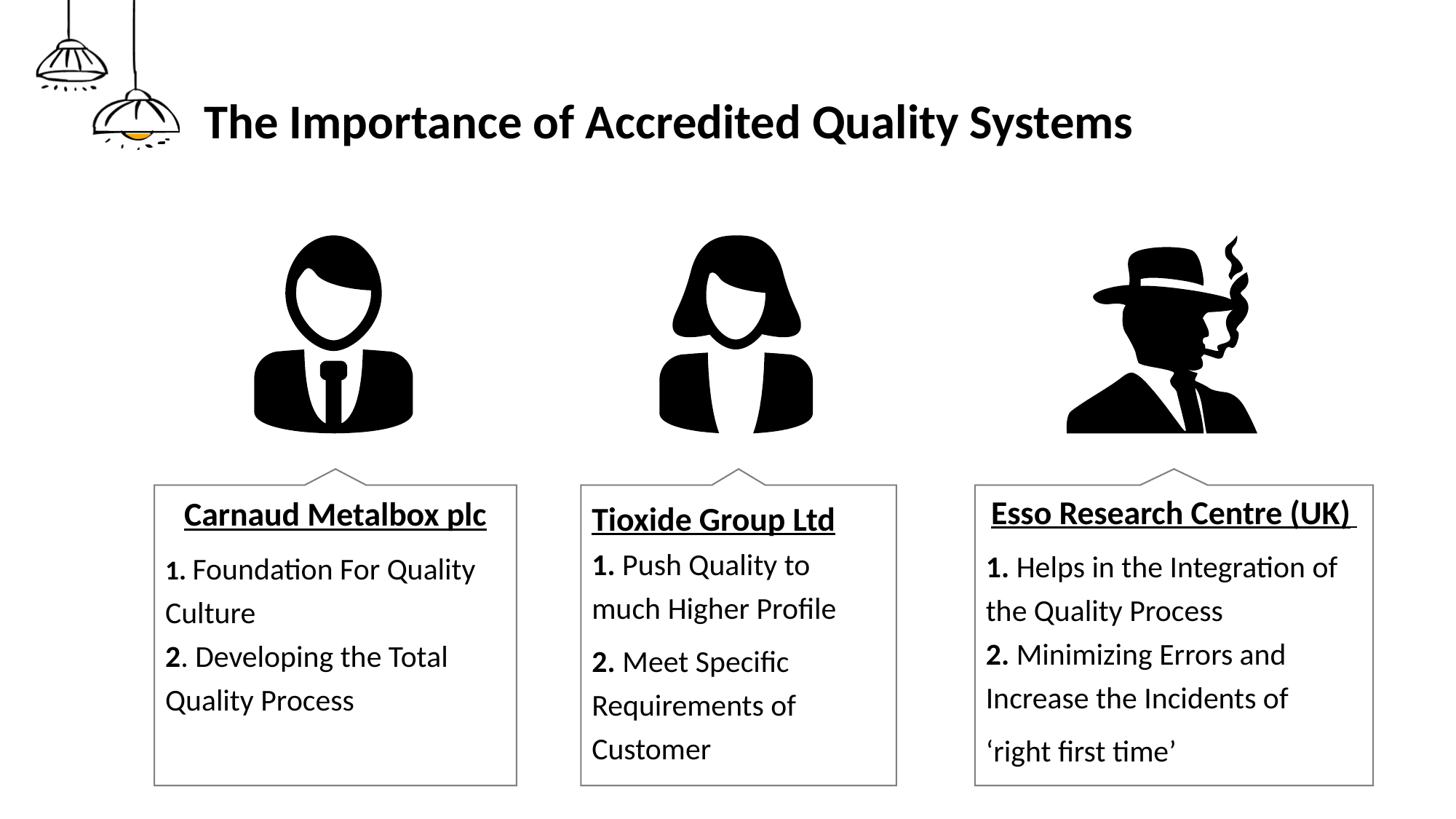

# The Importance of Accredited Quality Systems

Carnaud Metalbox plc
1. Foundation For Quality Culture
2. Developing the Total Quality Process

Tioxide Group Ltd
1. Push Quality to much Higher Profile
2. Meet Specific Requirements of Customer

Esso Research Centre (UK)
1. Helps in the Integration of the Quality Process
2. Minimizing Errors and Increase the Incidents of
‘right first time’